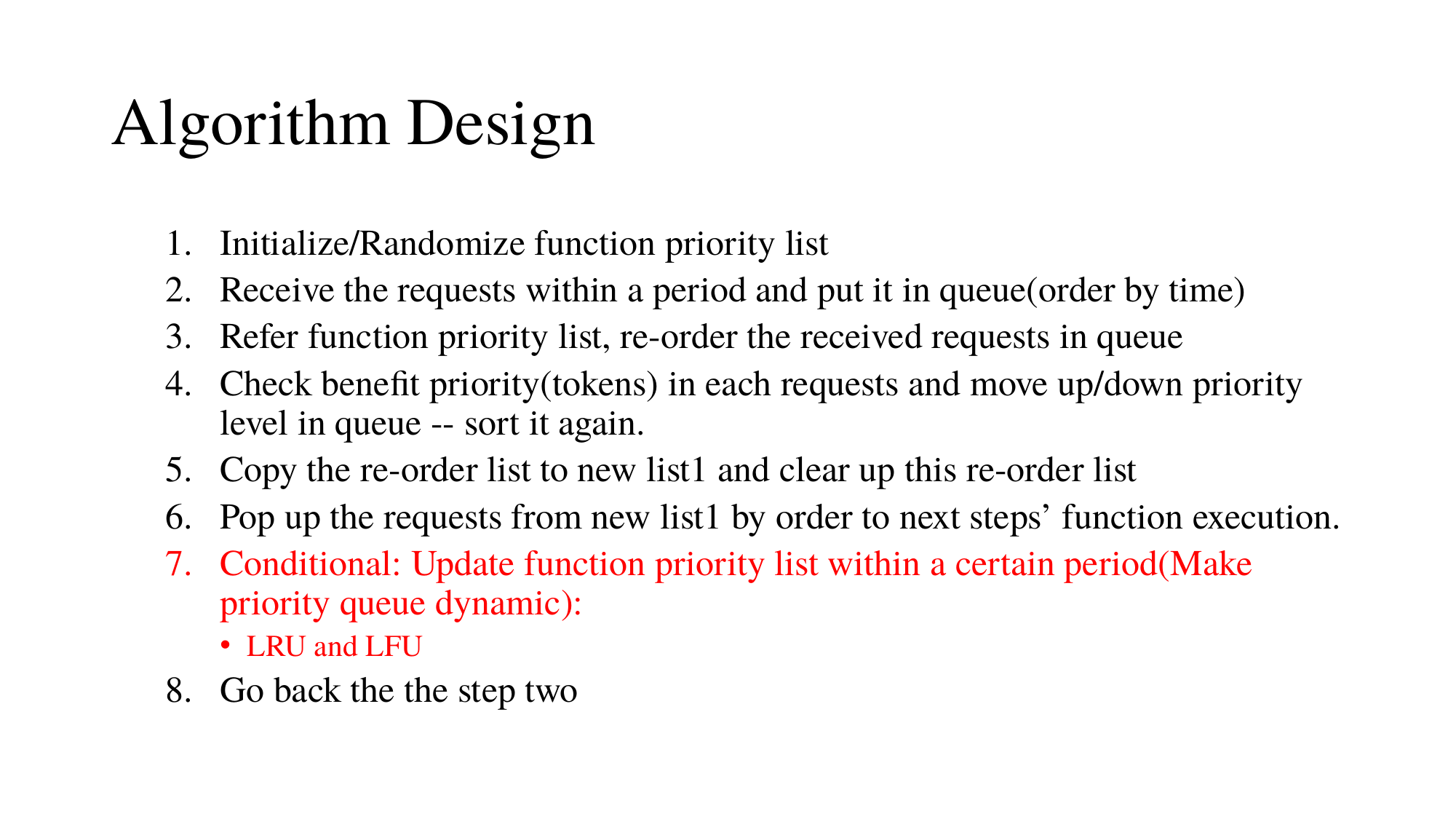

# Algorithm Design
Initialize/Randomize function priority list
Receive the requests within a period and put it in queue(order by time)
Refer function priority list, re-order the received requests in queue
Check benefit priority(tokens) in each requests and move up/down priority level in queue -- sort it again.
Copy the re-order list to new list1 and clear up this re-order list
Pop up the requests from new list1 by order to next steps’ function execution.
Conditional: Update function priority list within a certain period(Make priority queue dynamic):
LRU and LFU
Go back the the step two